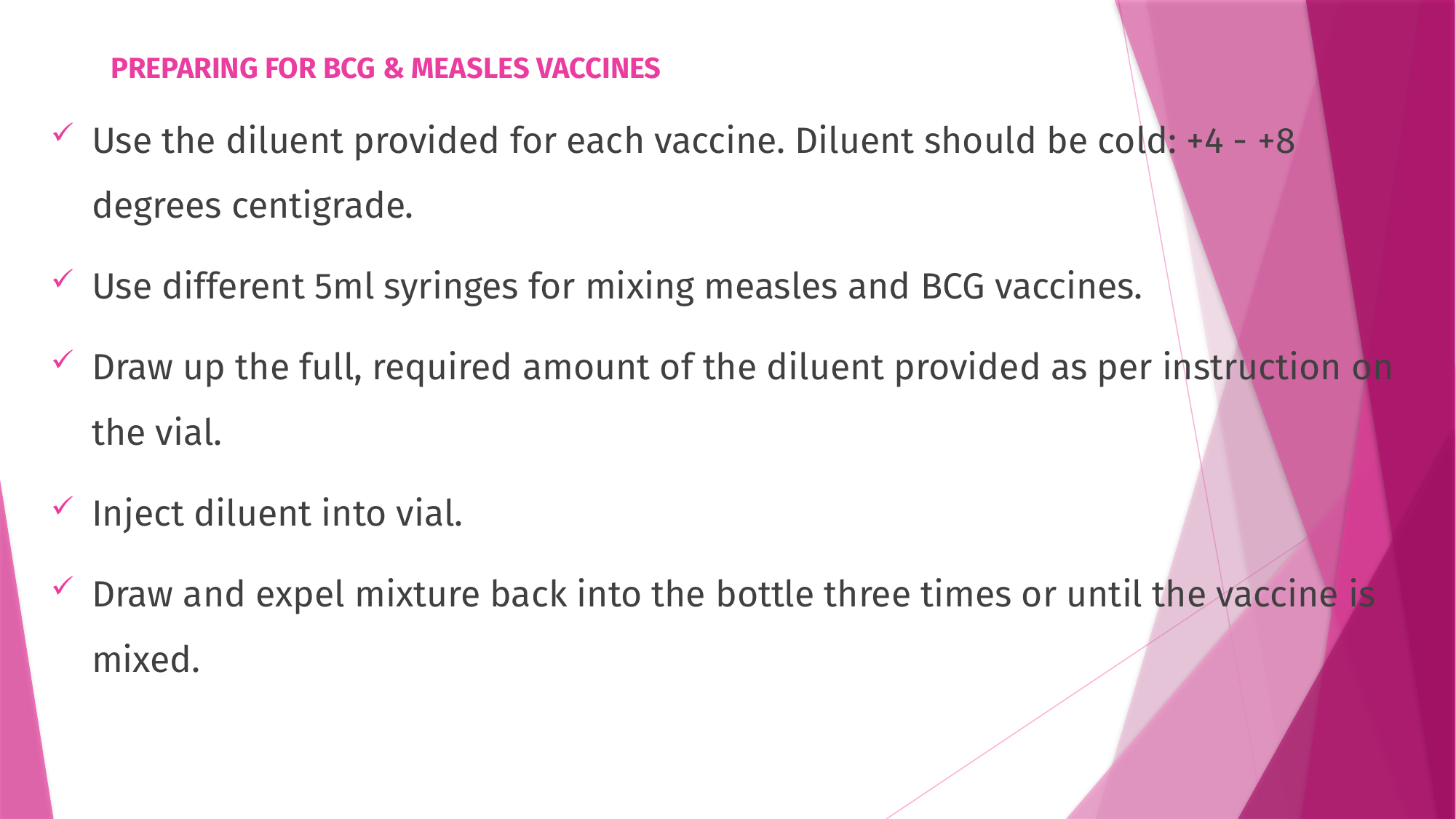

# PREPARING FOR BCG & MEASLES VACCINES
Use the diluent provided for each vaccine. Diluent should be cold: +4 - +8 degrees centigrade.
Use different 5ml syringes for mixing measles and BCG vaccines.
Draw up the full, required amount of the diluent provided as per instruction on the vial.
Inject diluent into vial.
Draw and expel mixture back into the bottle three times or until the vaccine is mixed.